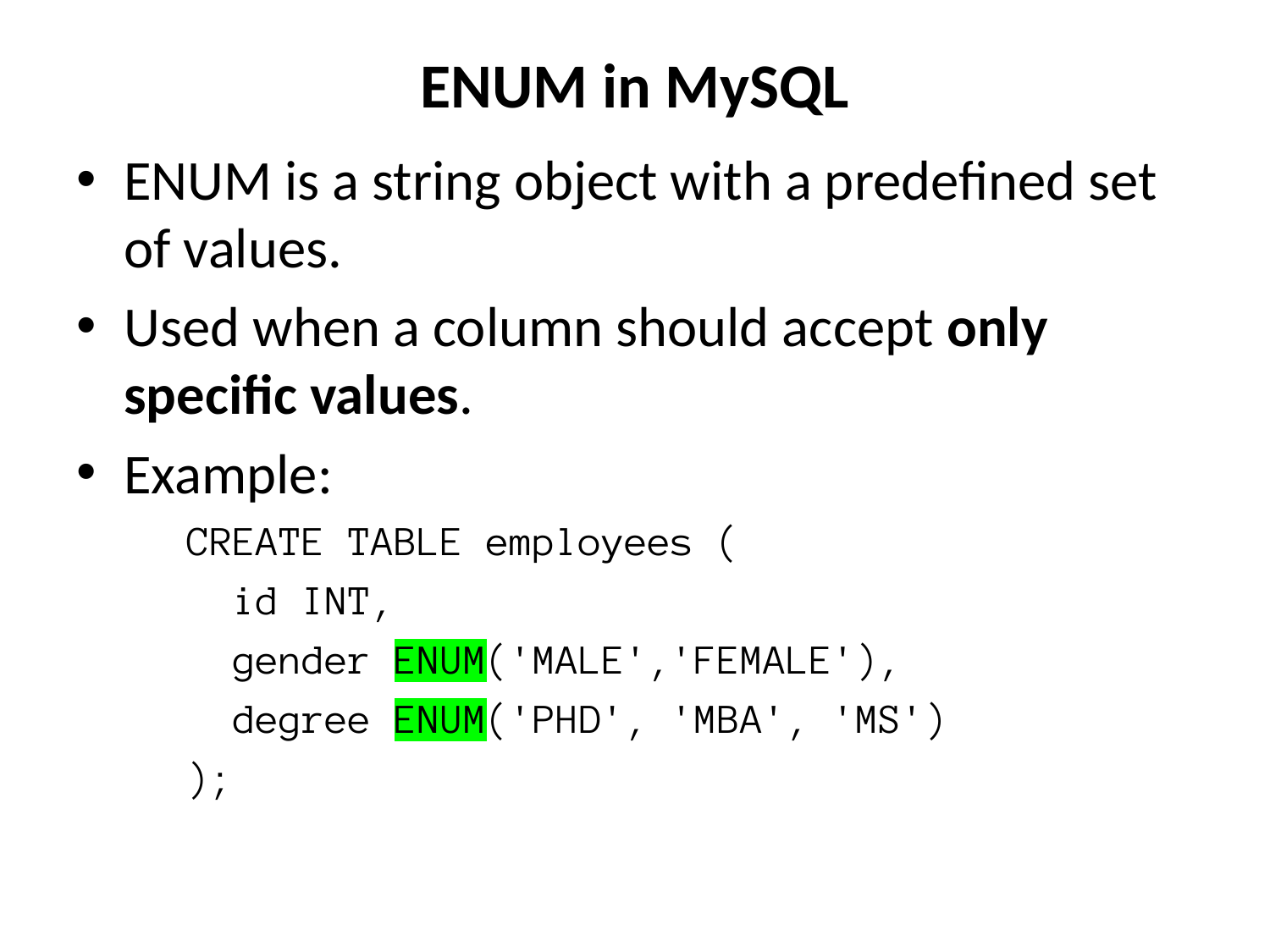

# ENUM in MySQL
ENUM is a string object with a predefined set of values.
Used when a column should accept only specific values.
Example:
CREATE TABLE employees (
  id INT,
  gender ENUM('MALE','FEMALE'),
  degree ENUM('PHD', 'MBA', 'MS')
);